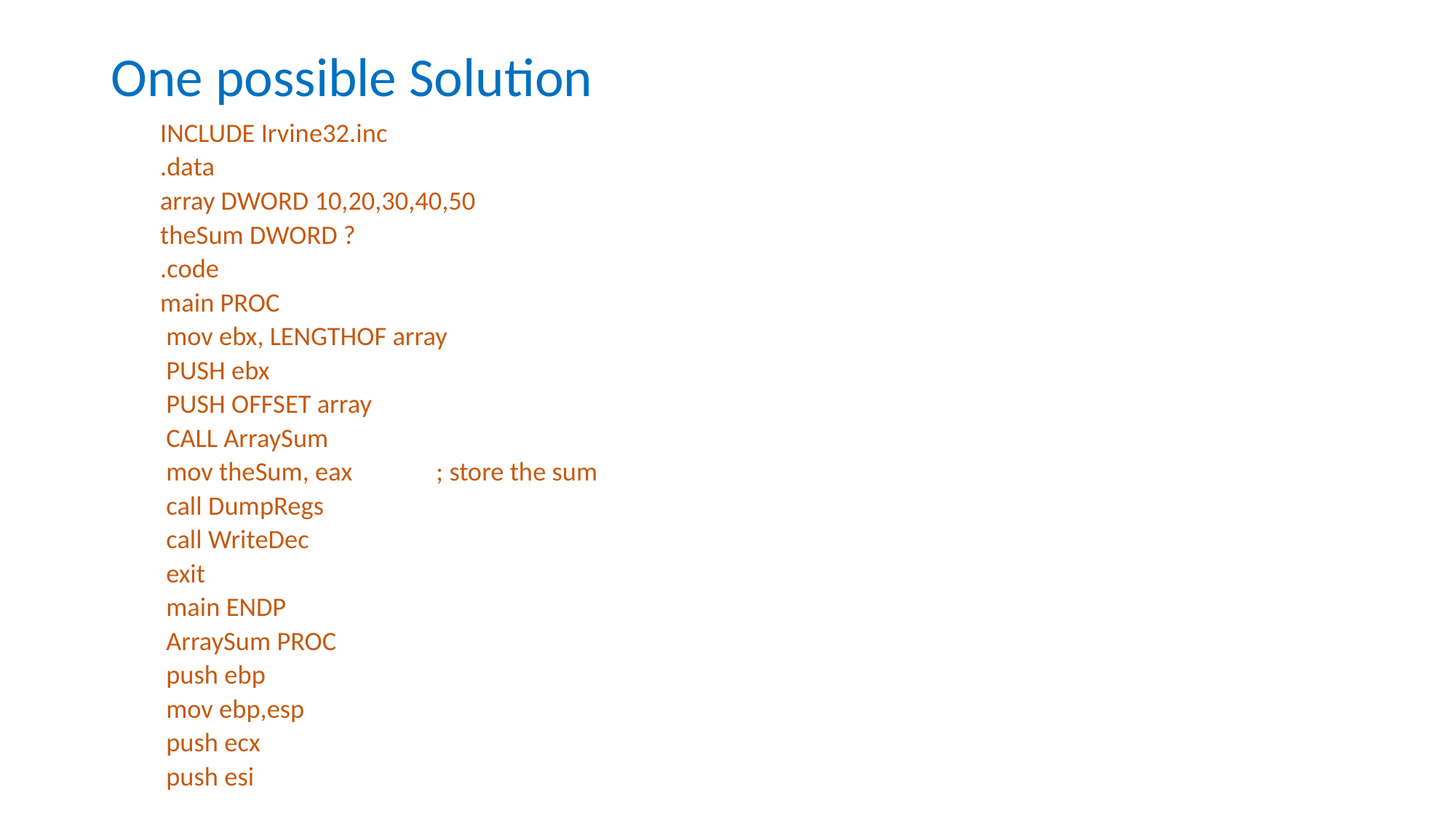

# One possible Solution
INCLUDE Irvine32.inc
.data
array DWORD 10,20,30,40,50
theSum DWORD ?
.code
main PROC
 mov ebx, LENGTHOF array
 PUSH ebx
 PUSH OFFSET array
 CALL ArraySum
 mov theSum, eax              ; store the sum
 call DumpRegs
 call WriteDec
 exit
 main ENDP
 ArraySum PROC
 push ebp
 mov ebp,esp
 push ecx
 push esi